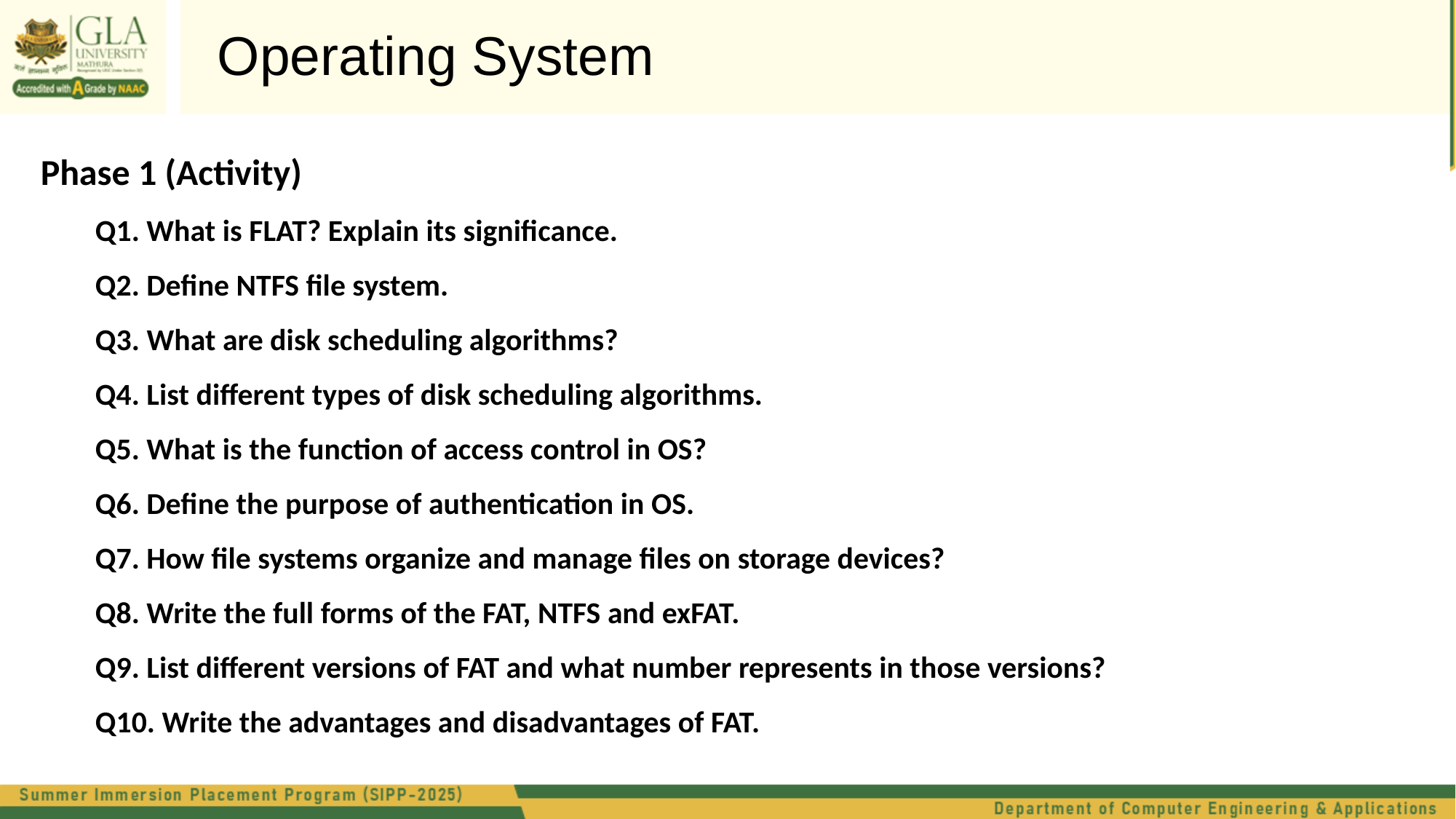

Operating System
Phase 1 (Activity)
Q1. What is FLAT? Explain its significance.
Q2. Define NTFS file system.
Q3. What are disk scheduling algorithms?
Q4. List different types of disk scheduling algorithms.
Q5. What is the function of access control in OS?
Q6. Define the purpose of authentication in OS.
Q7. How file systems organize and manage files on storage devices?
Q8. Write the full forms of the FAT, NTFS and exFAT.
Q9. List different versions of FAT and what number represents in those versions?
Q10. Write the advantages and disadvantages of FAT.